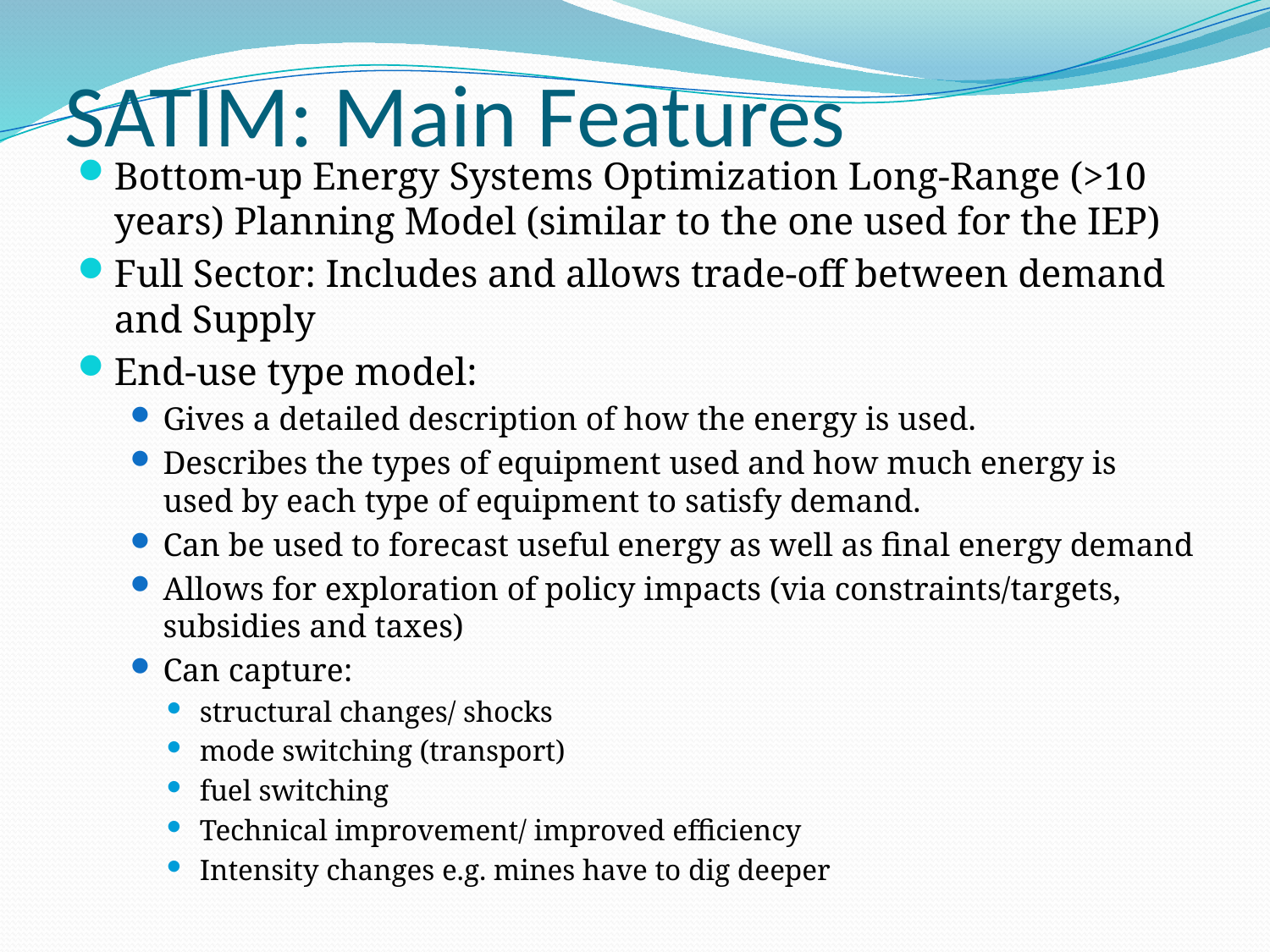

# SATIM: Main Features
Bottom-up Energy Systems Optimization Long-Range (>10 years) Planning Model (similar to the one used for the IEP)
Full Sector: Includes and allows trade-off between demand and Supply
End-use type model:
Gives a detailed description of how the energy is used.
Describes the types of equipment used and how much energy is used by each type of equipment to satisfy demand.
Can be used to forecast useful energy as well as final energy demand
Allows for exploration of policy impacts (via constraints/targets, subsidies and taxes)
Can capture:
structural changes/ shocks
mode switching (transport)
fuel switching
Technical improvement/ improved efficiency
Intensity changes e.g. mines have to dig deeper